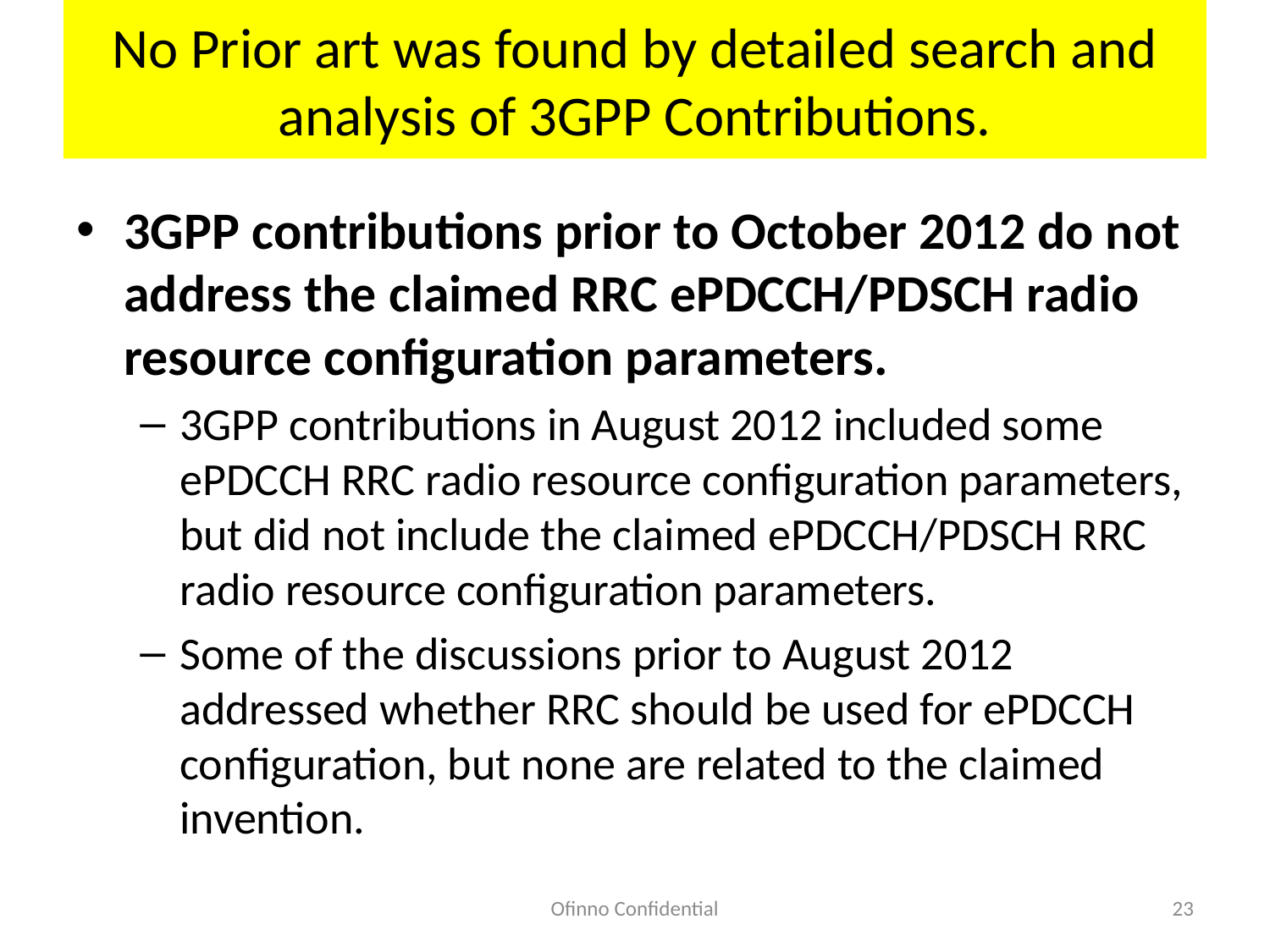

# No Prior art was found by detailed search and analysis of 3GPP Contributions.
3GPP contributions prior to October 2012 do not address the claimed RRC ePDCCH/PDSCH radio resource configuration parameters.
3GPP contributions in August 2012 included some ePDCCH RRC radio resource configuration parameters, but did not include the claimed ePDCCH/PDSCH RRC radio resource configuration parameters.
Some of the discussions prior to August 2012 addressed whether RRC should be used for ePDCCH configuration, but none are related to the claimed invention.
Ofinno Confidential
23